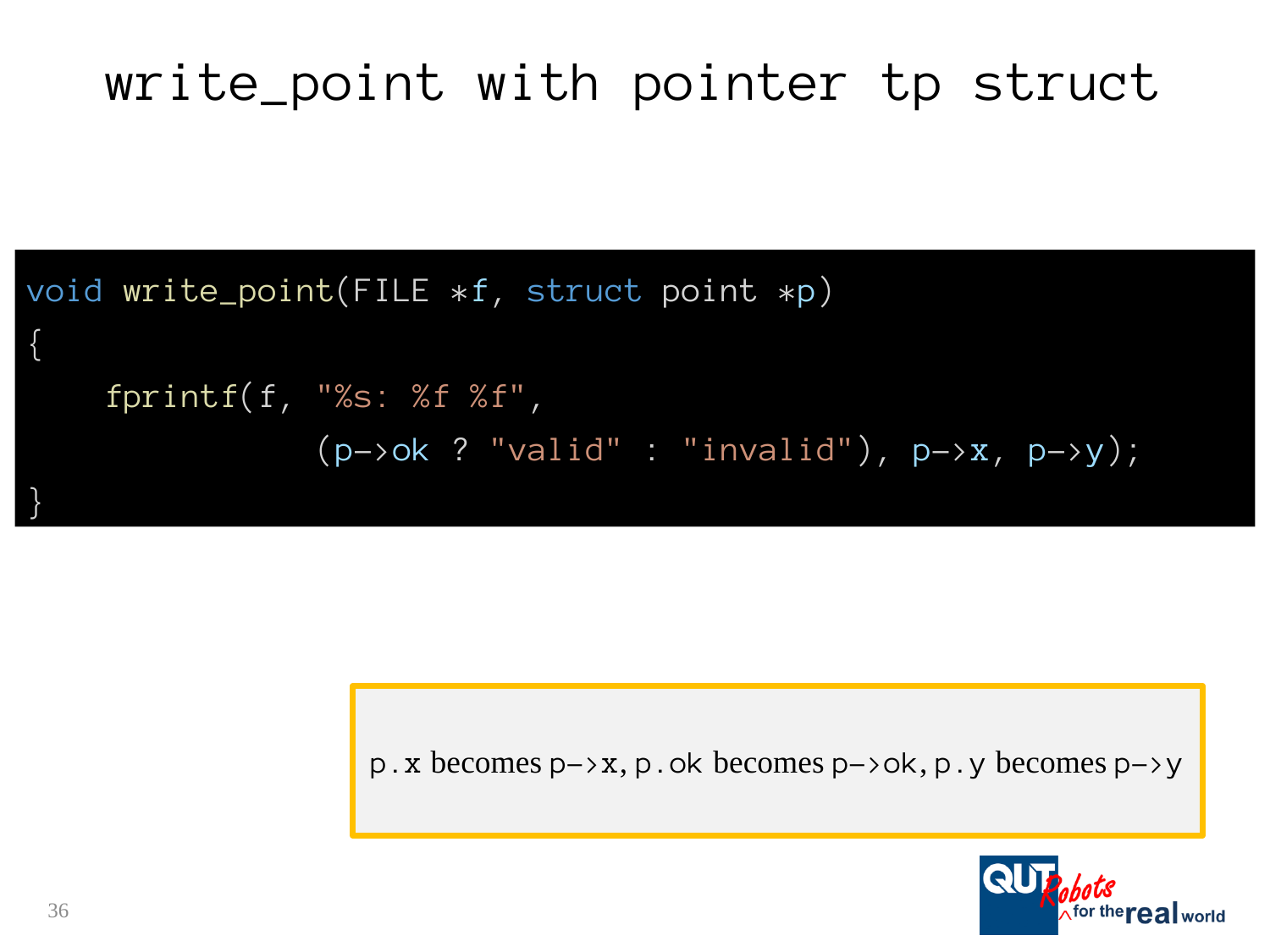

# write_point with pointer tp struct
void write_point(FILE *f, struct point *p)
{
    fprintf(f, "%s: %f %f",
               (p->ok ? "valid" : "invalid"), p->x, p->y);
}
p.x becomes p->x, p.ok becomes p->ok, p.y becomes p->y
36